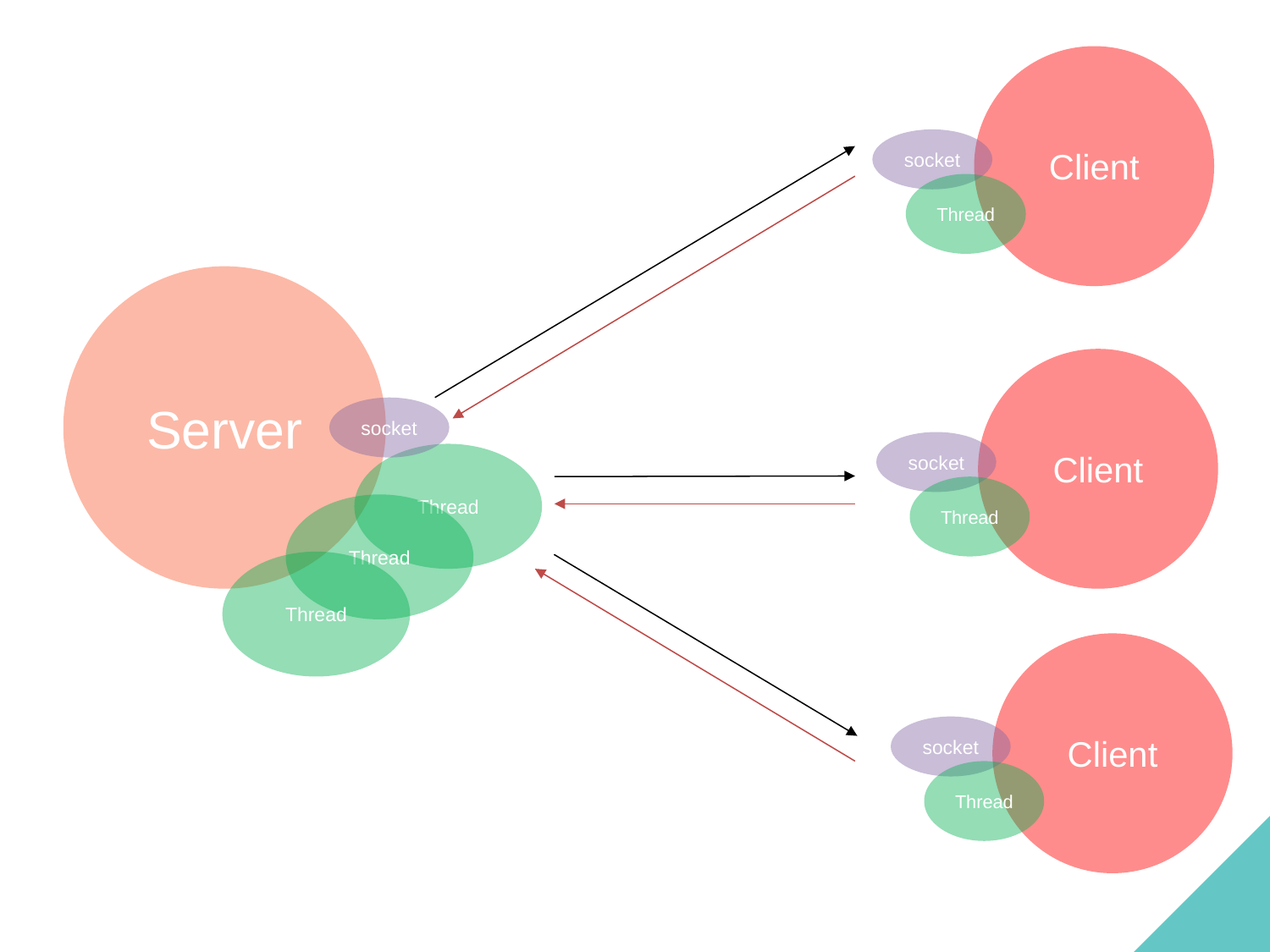

Client
socket
Thread
Server
Client
socket
socket
Thread
Thread
Thread
Thread
Client
socket
Thread